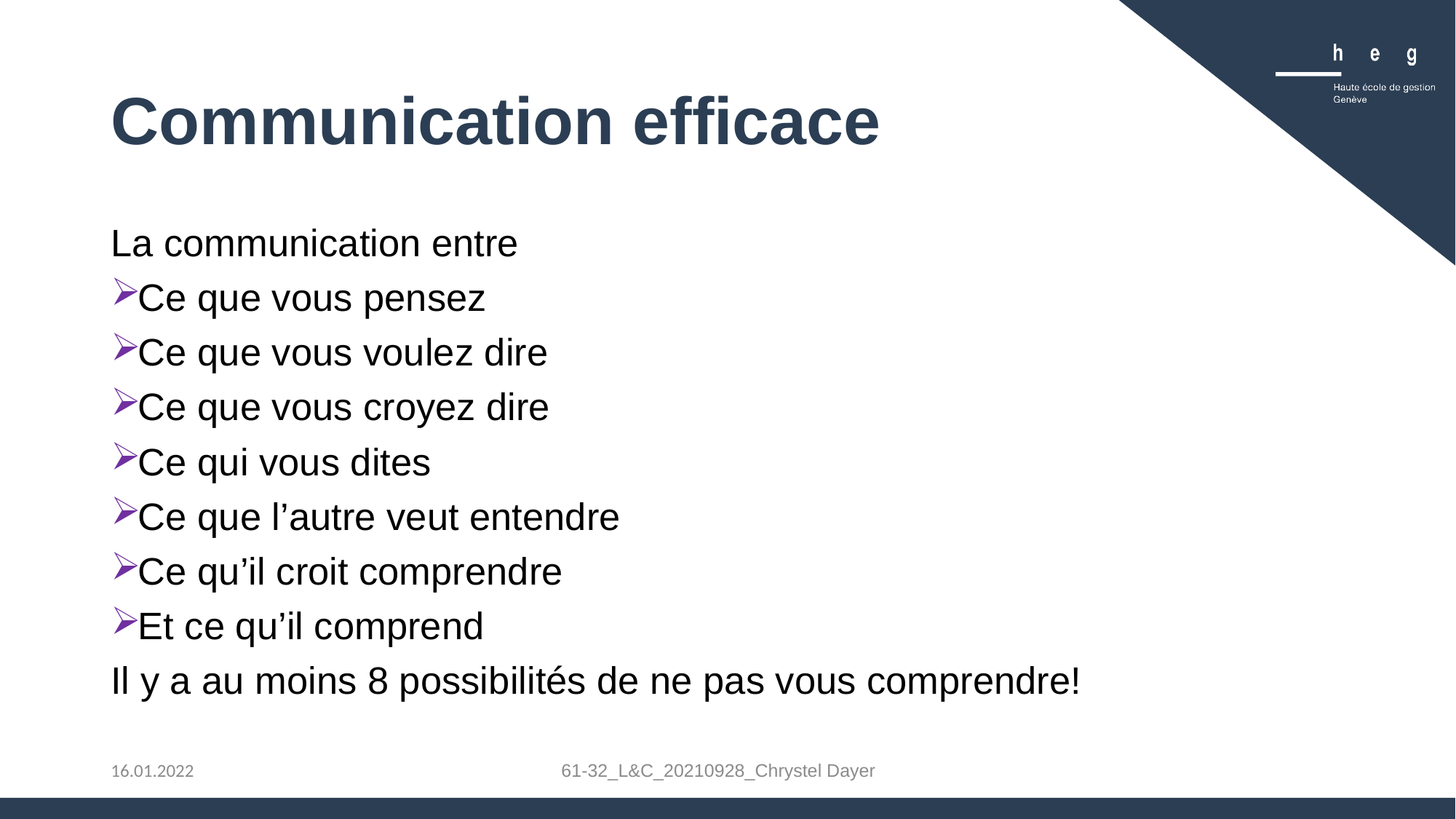

# Communication efficace
La communication entre
Ce que vous pensez
Ce que vous voulez dire
Ce que vous croyez dire
Ce qui vous dites
Ce que l’autre veut entendre
Ce qu’il croit comprendre
Et ce qu’il comprend
Il y a au moins 8 possibilités de ne pas vous comprendre!
61-32_L&C_20210928_Chrystel Dayer